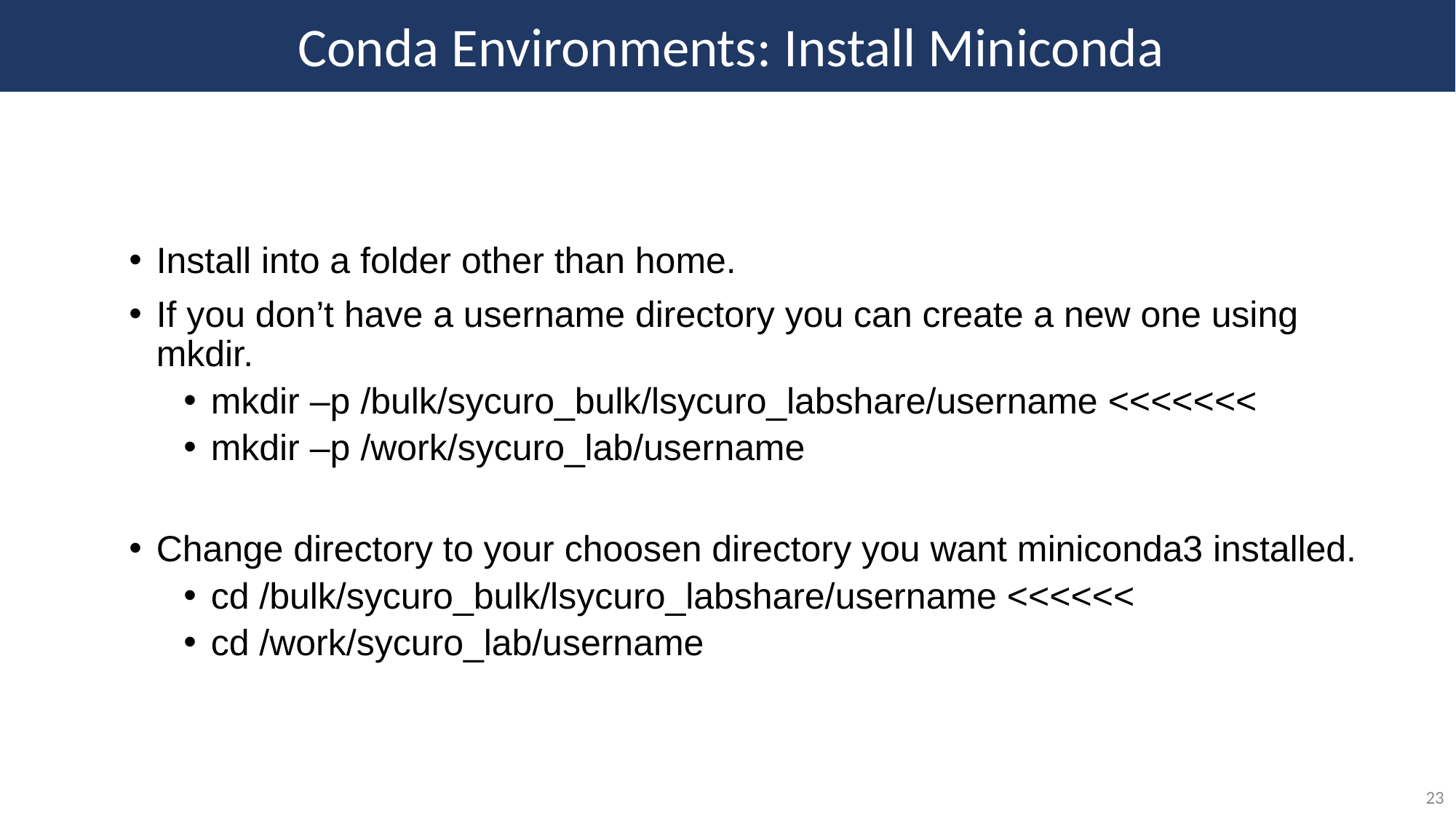

Conda Environments: Install Miniconda

Install into a folder other than home.
If you don’t have a username directory you can create a new one using mkdir.
mkdir –p /bulk/sycuro_bulk/lsycuro_labshare/username <<<<<<<
mkdir –p /work/sycuro_lab/username

Change directory to your choosen directory you want miniconda3 installed.
cd /bulk/sycuro_bulk/lsycuro_labshare/username <<<<<<
cd /work/sycuro_lab/username

23